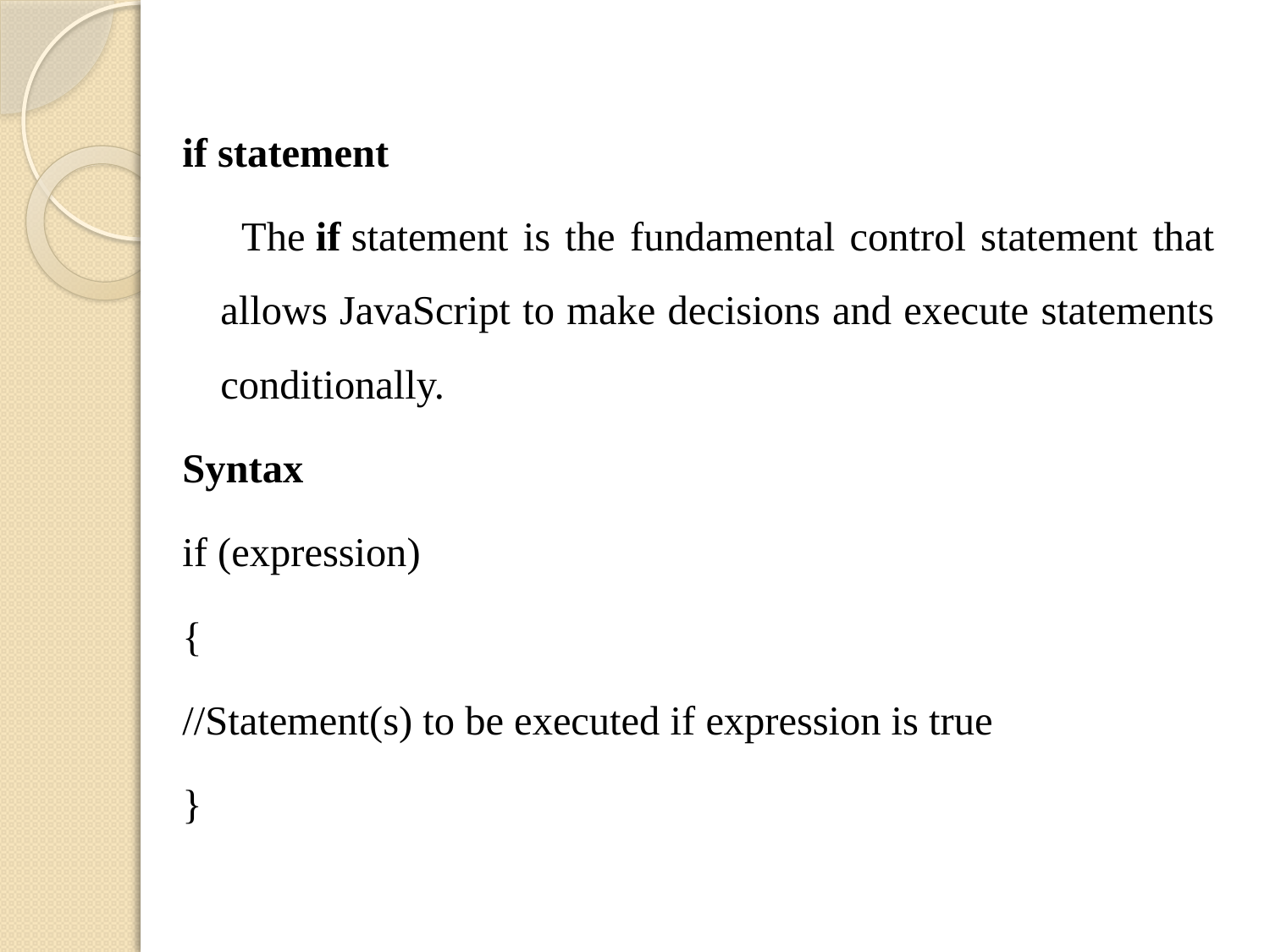

if statement
    The if statement is the fundamental control statement that allows JavaScript to make decisions and execute statements conditionally.
Syntax
if (expression)
{
//Statement(s) to be executed if expression is true
}